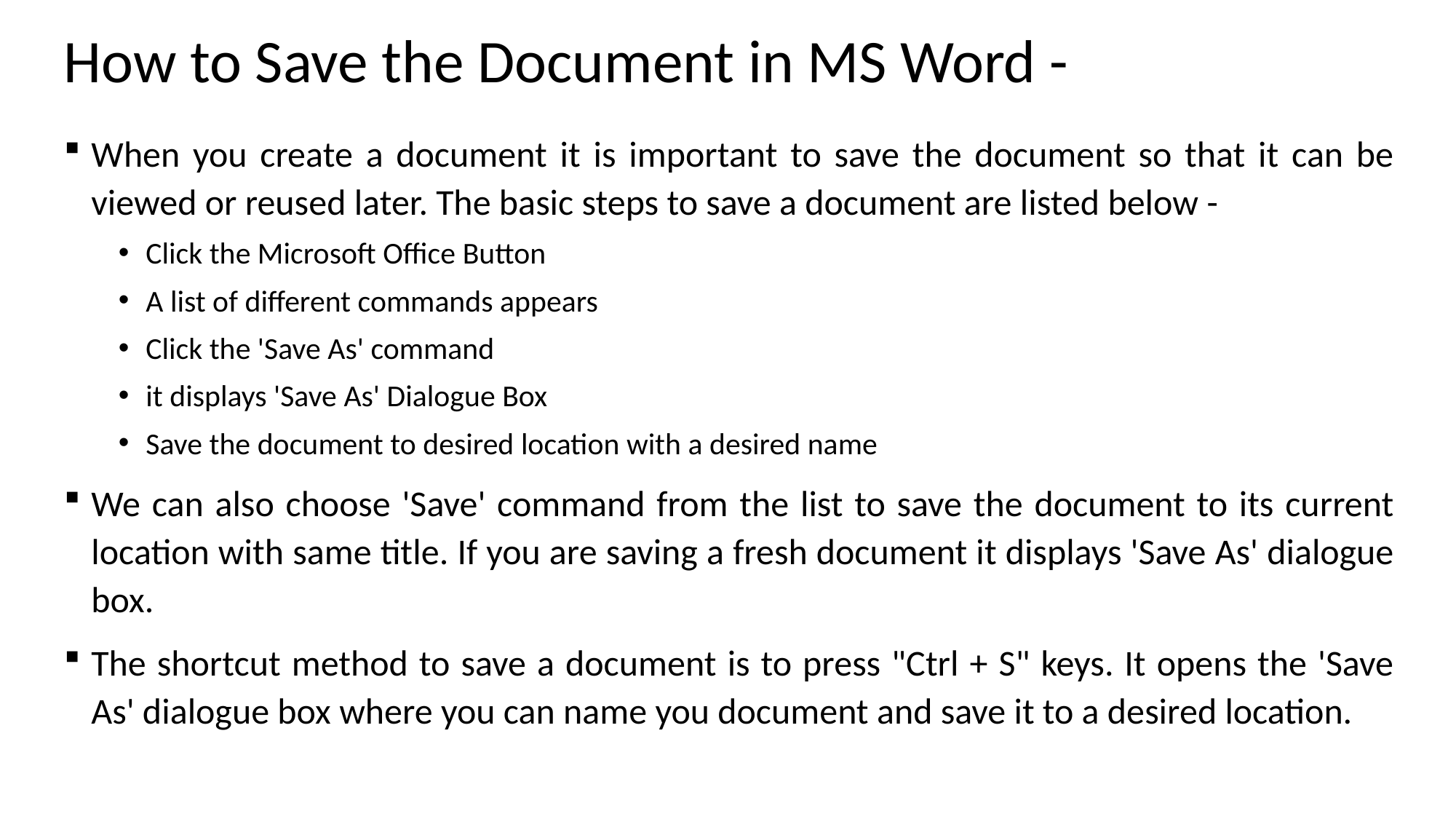

# How to Save the Document in MS Word -
When you create a document it is important to save the document so that it can be viewed or reused later. The basic steps to save a document are listed below -
Click the Microsoft Office Button
A list of different commands appears
Click the 'Save As' command
it displays 'Save As' Dialogue Box
Save the document to desired location with a desired name
We can also choose 'Save' command from the list to save the document to its current location with same title. If you are saving a fresh document it displays 'Save As' dialogue box.
The shortcut method to save a document is to press "Ctrl + S" keys. It opens the 'Save As' dialogue box where you can name you document and save it to a desired location.